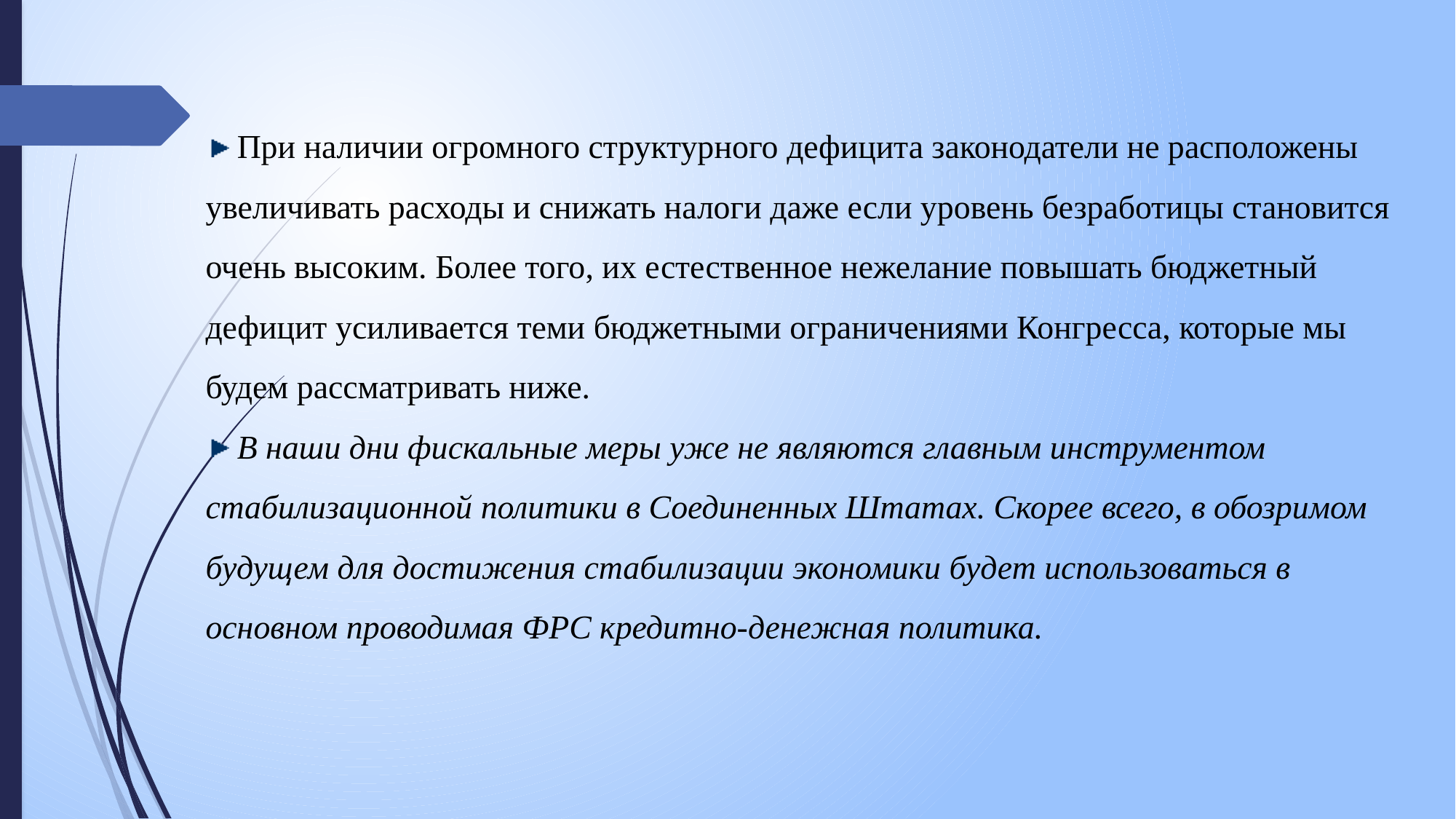

При наличии огромного структурного дефицита законодатели не расположены увеличивать расходы и снижать налоги даже если уровень безработицы становится очень высоким. Более того, их естественное нежелание повышать бюджетный дефицит усиливается теми бюджетными ограничениями Конгресса, которые мы будем рассматривать ниже.
 В наши дни фискальные меры уже не являются главным инструментом стабилизационной политики в Соединенных Штатах. Скорее всего, в обозримом будущем для достижения стабилизации экономики будет использоваться в основном проводимая ФРС кредитно-денежная политика.